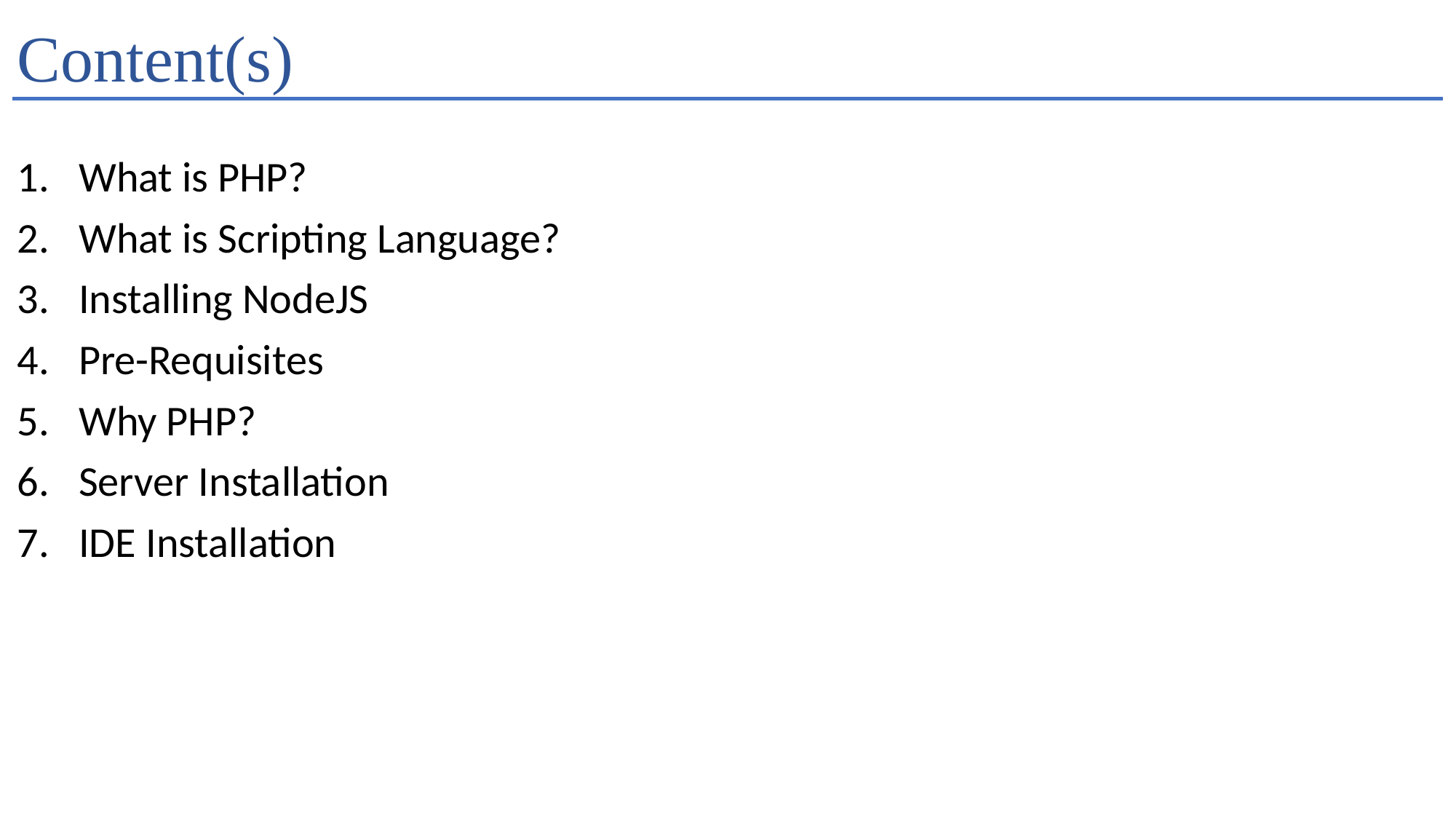

# Content(s)
What is PHP?
What is Scripting Language?
Installing NodeJS
Pre-Requisites
Why PHP?
Server Installation
IDE Installation